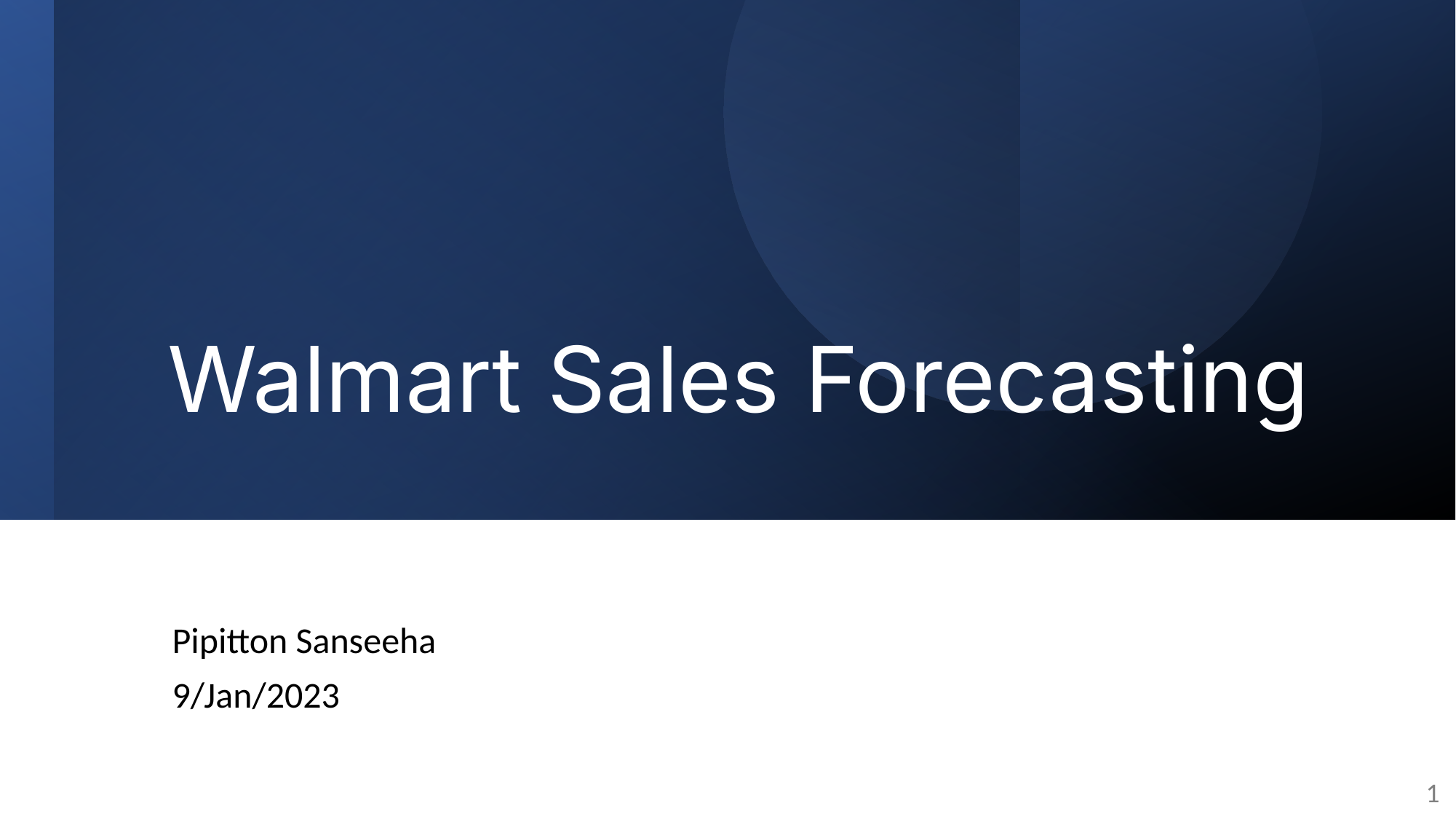

# Walmart Sales Forecasting
Pipitton Sanseeha
9/Jan/2023
1